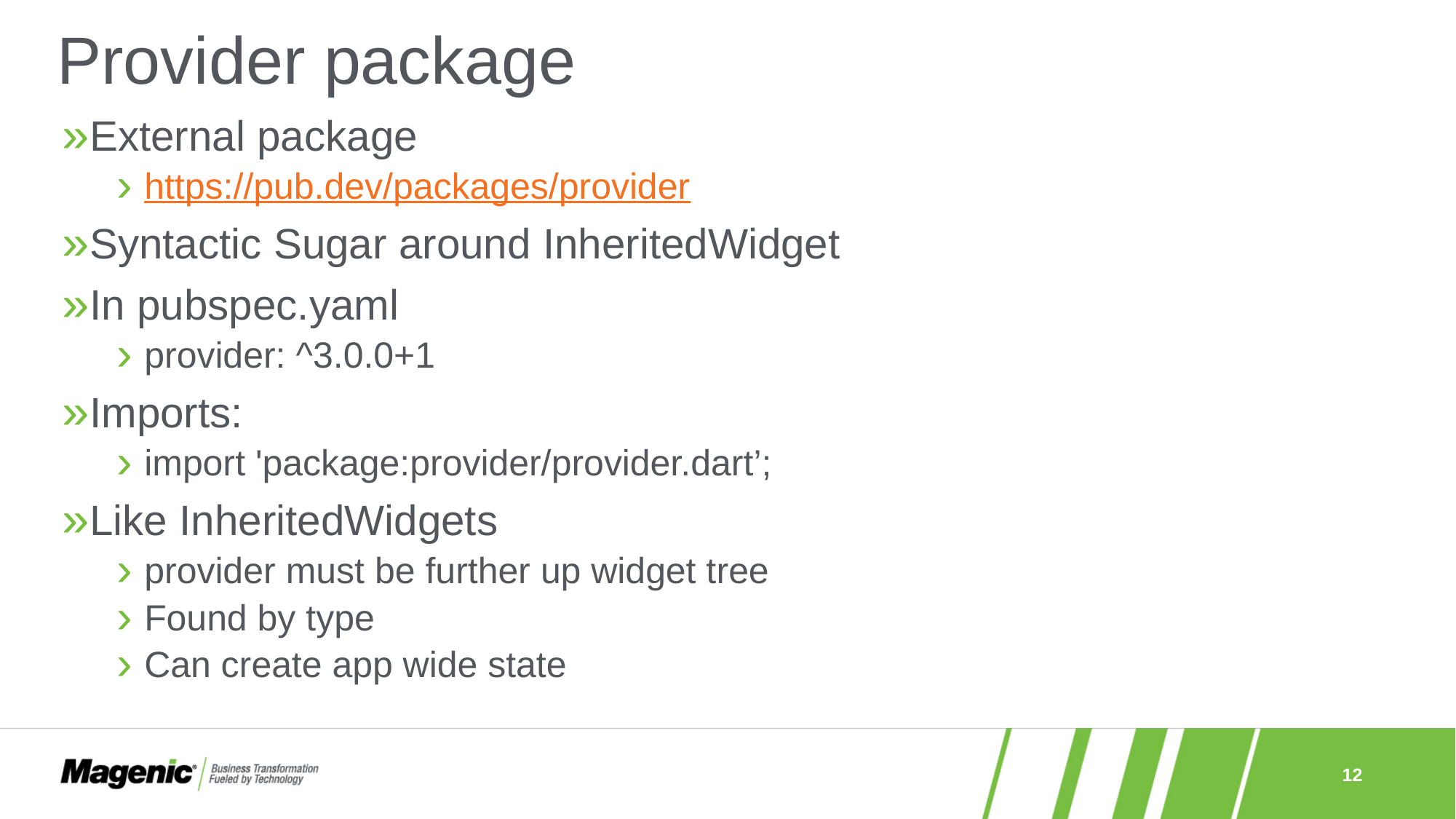

# Provider package
External package
https://pub.dev/packages/provider
Syntactic Sugar around InheritedWidget
In pubspec.yaml
provider: ^3.0.0+1
Imports:
import 'package:provider/provider.dart’;
Like InheritedWidgets
provider must be further up widget tree
Found by type
Can create app wide state